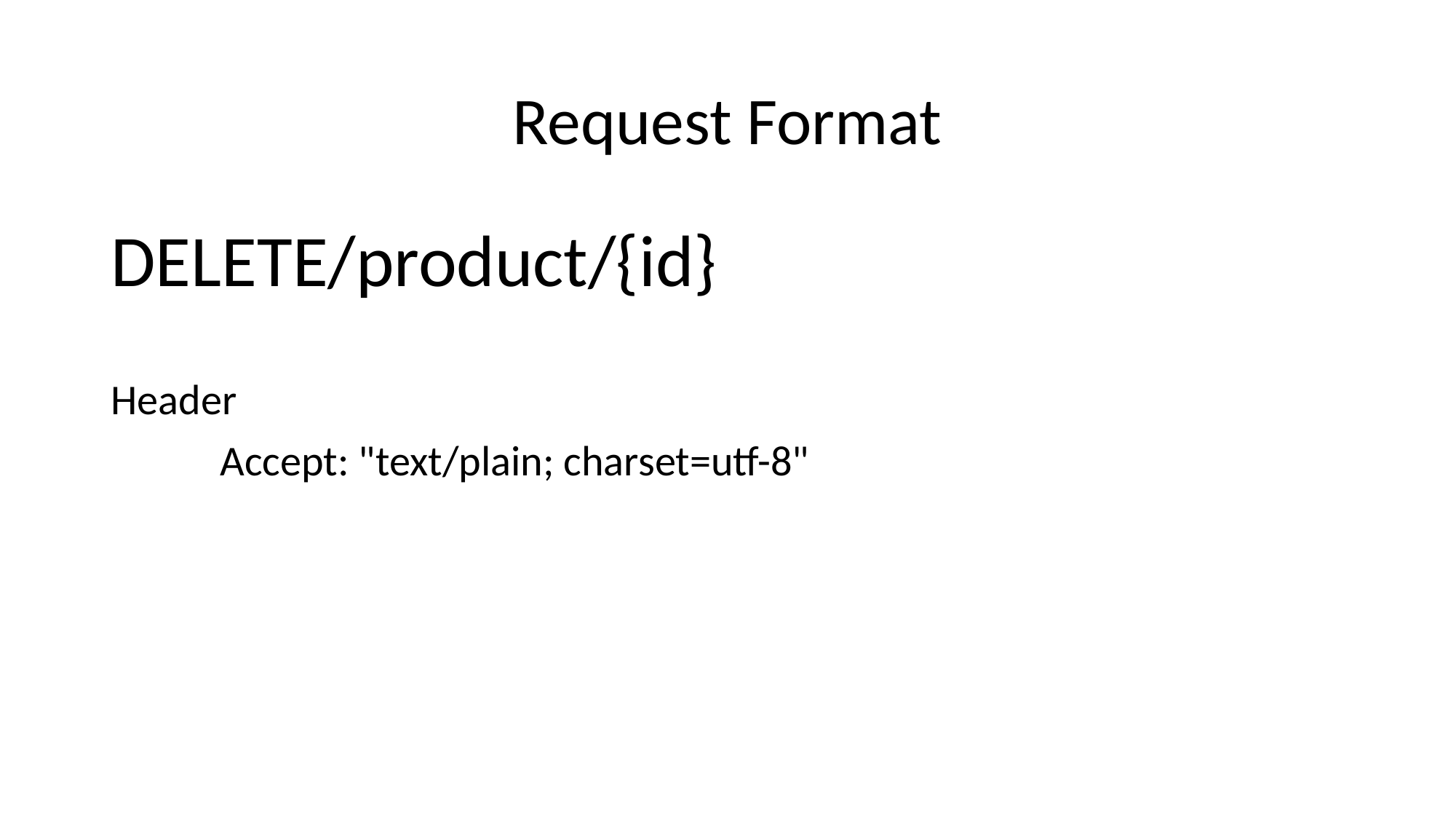

# Request Format
DELETE/product/{id}

Header
	Accept: "text/plain; charset=utf-8"